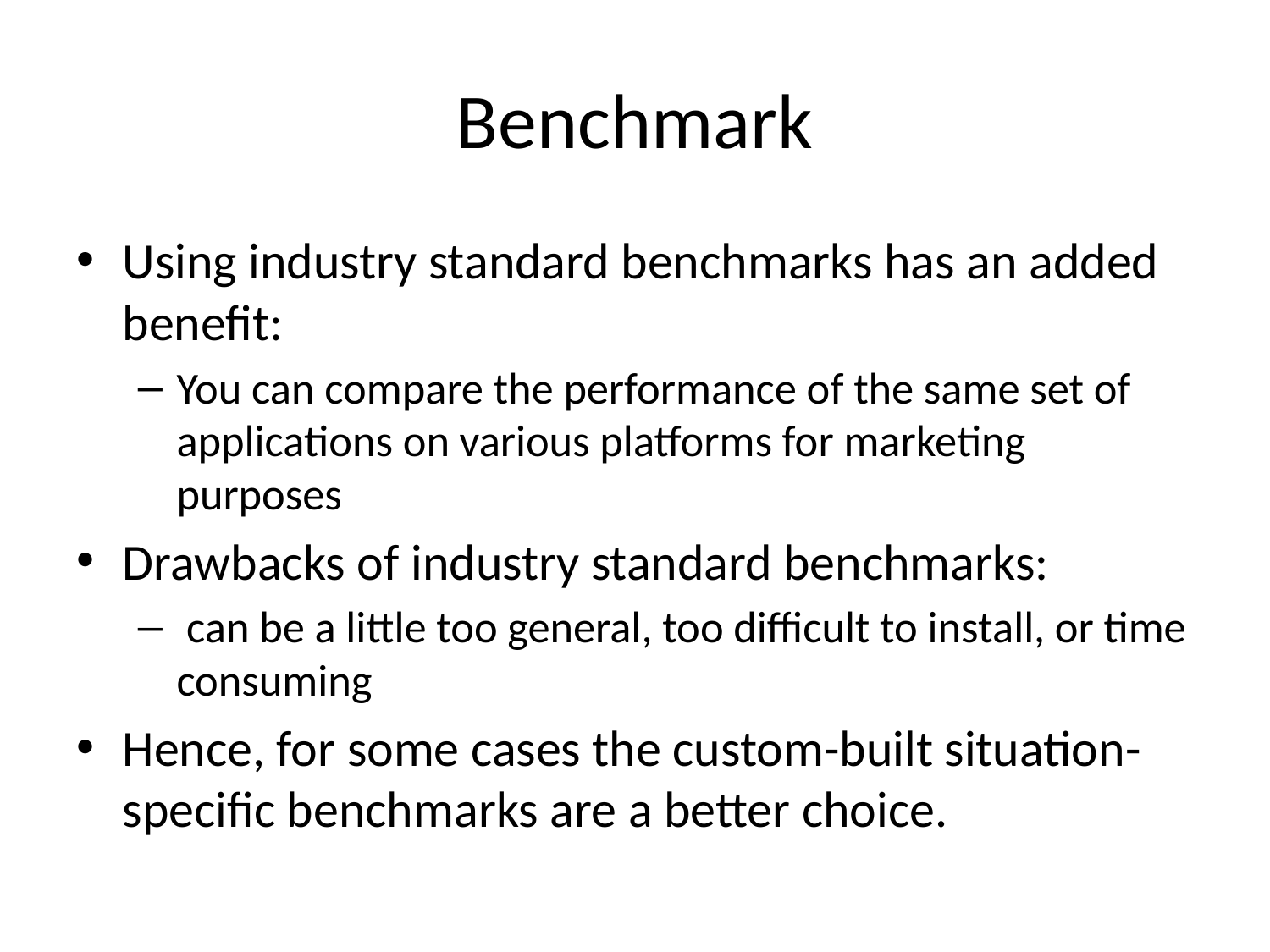

# Benchmark
Using industry standard benchmarks has an added benefit:
You can compare the performance of the same set of applications on various platforms for marketing purposes
Drawbacks of industry standard benchmarks:
 can be a little too general, too difficult to install, or time consuming
Hence, for some cases the custom-built situation-specific benchmarks are a better choice.